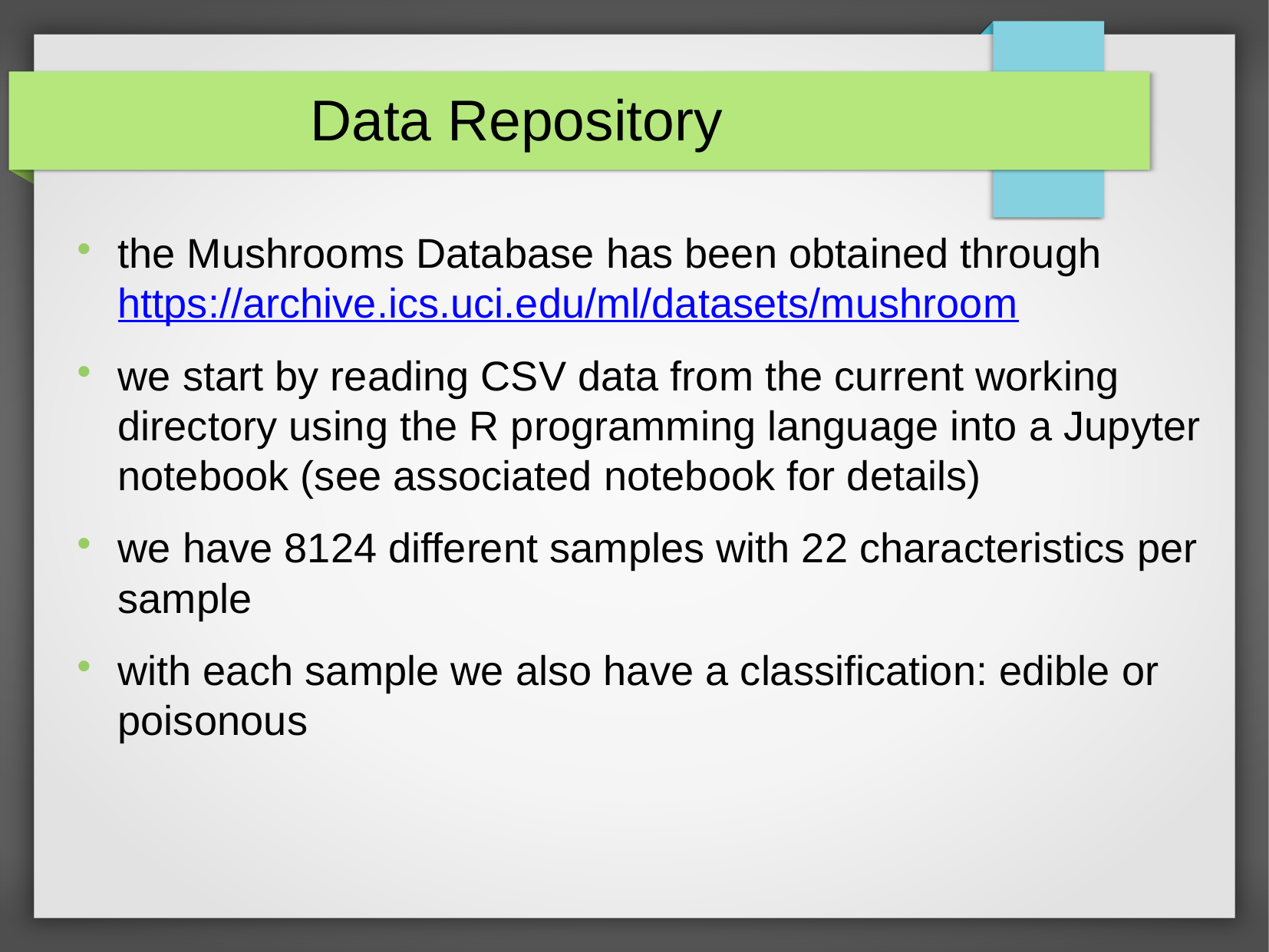

Data Repository
the Mushrooms Database has been obtained throughhttps://archive.ics.uci.edu/ml/datasets/mushroom
we start by reading CSV data from the current working directory using the R programming language into a Jupyter notebook (see associated notebook for details)
we have 8124 different samples with 22 characteristics per sample
with each sample we also have a classification: edible or poisonous